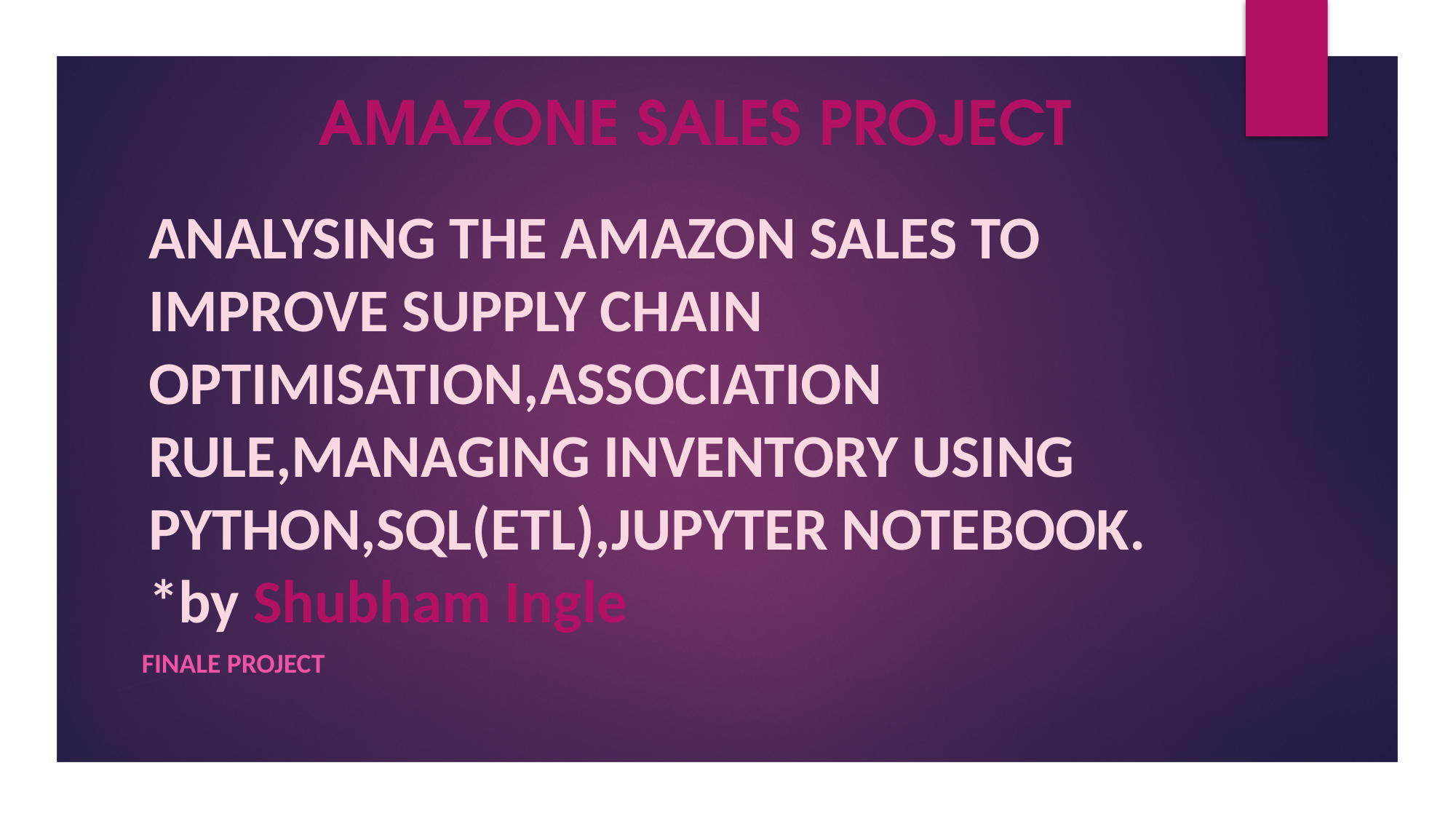

AMAZONE SALES PROJECT
# ANALYSING THE AMAZON SALES TO IMPROVE SUPPLY CHAIN OPTIMISATION,ASSOCIATION RULE,MANAGING INVENTORY USING PYTHON,SQL(ETL),JUPYTER NOTEBOOK. *by Shubham Ingle
FINALE PROJECT